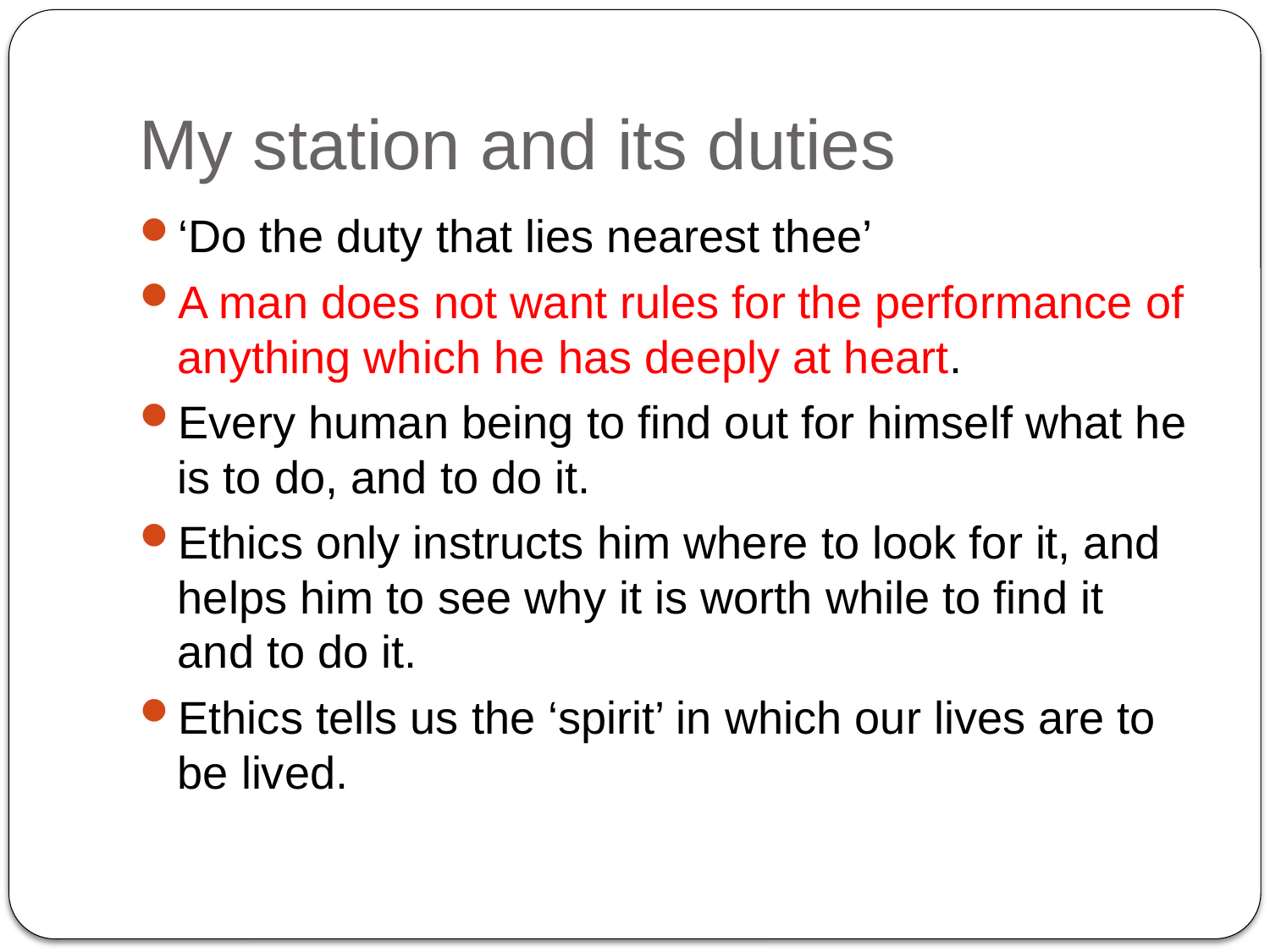

# My station and its duties
‘Do the duty that lies nearest thee’
A man does not want rules for the performance of anything which he has deeply at heart.
Every human being to find out for himself what he is to do, and to do it.
Ethics only instructs him where to look for it, and helps him to see why it is worth while to find it and to do it.
Ethics tells us the ‘spirit’ in which our lives are to be lived.